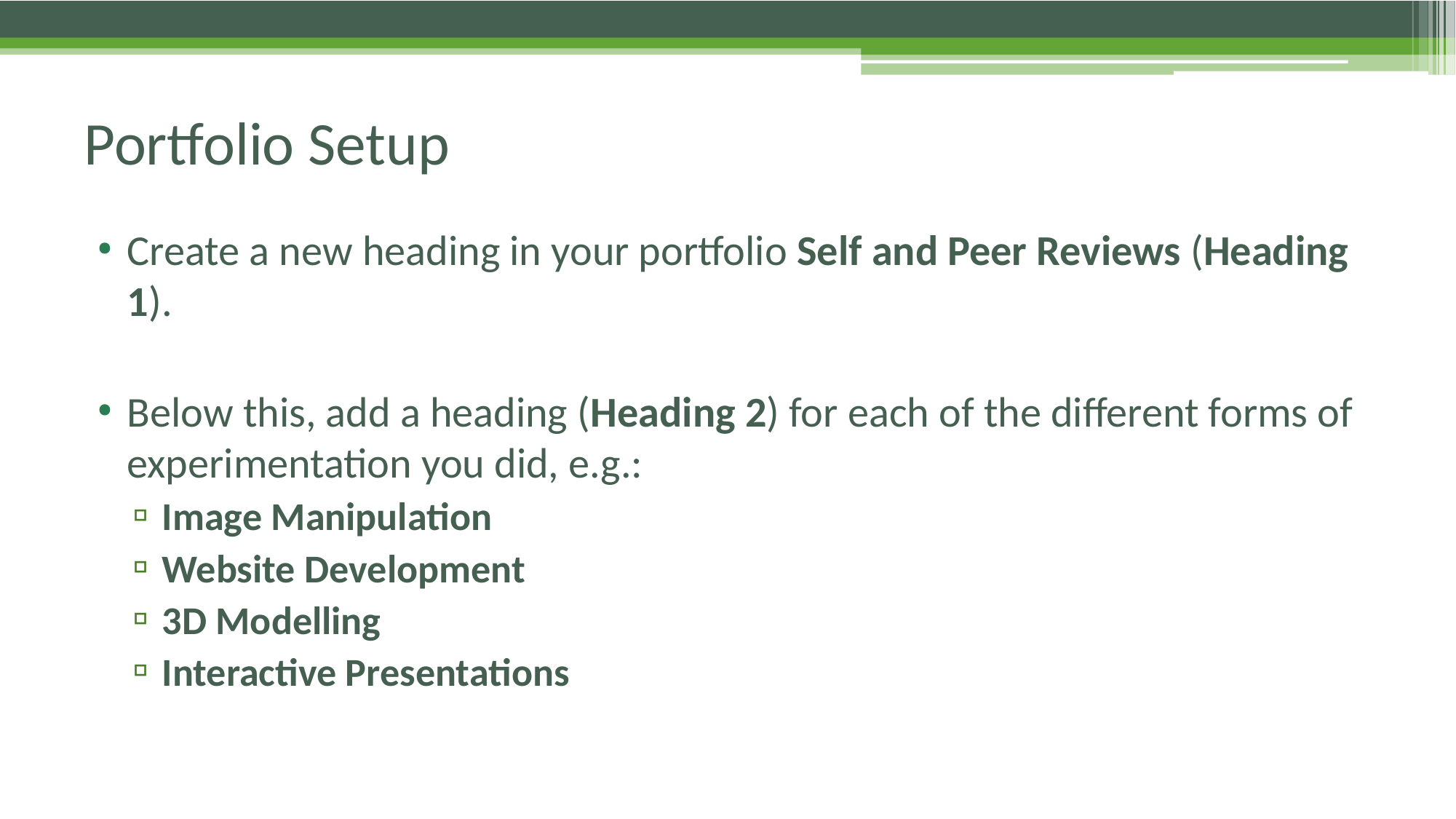

# Portfolio Setup
Create a new heading in your portfolio Self and Peer Reviews (Heading 1).

Below this, add a heading (Heading 2) for each of the different forms of experimentation you did, e.g.:
Image Manipulation
Website Development
3D Modelling
Interactive Presentations